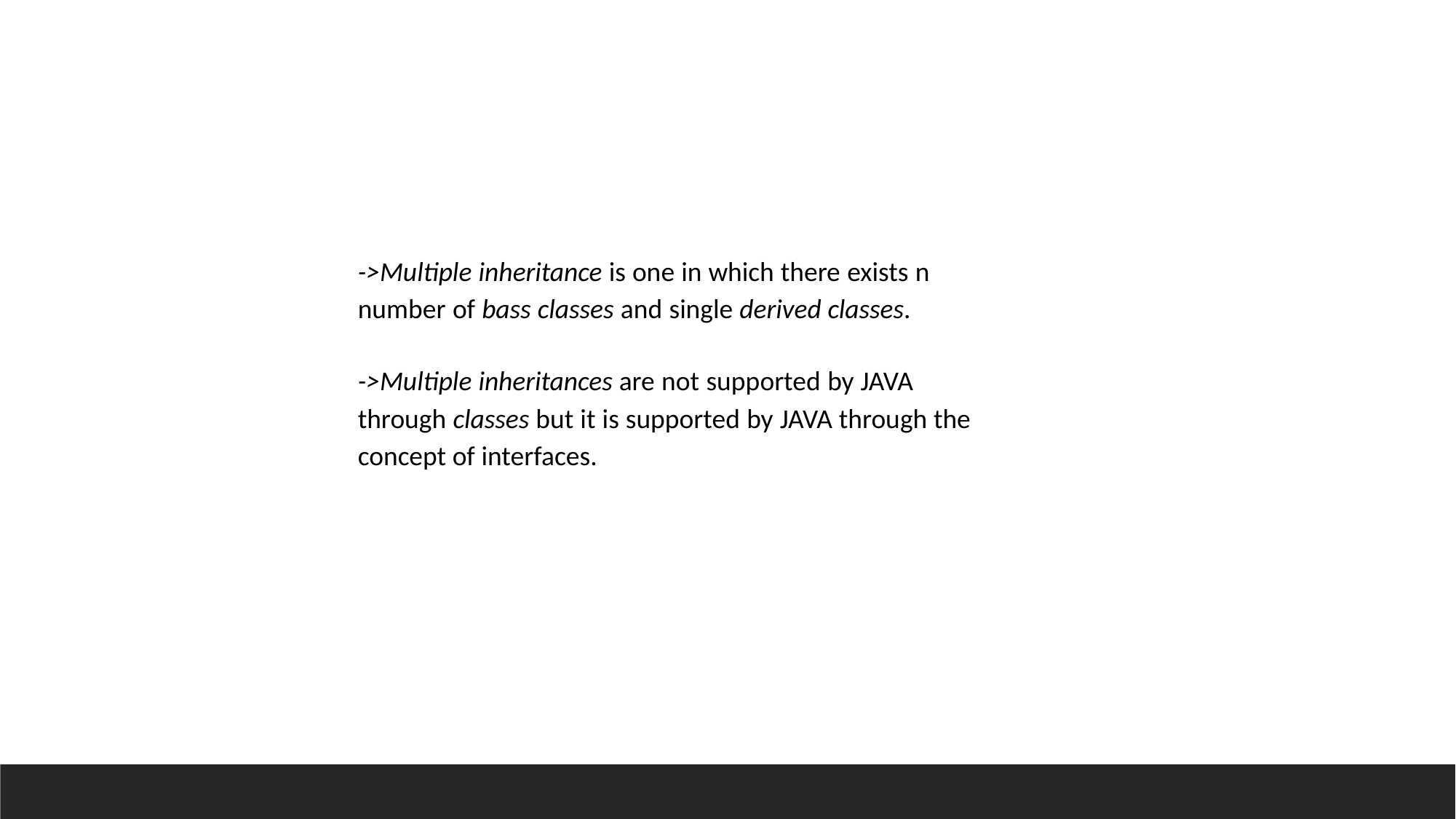

->Multiple inheritance is one in which there exists n number of bass classes and single derived classes.

->Multiple inheritances are not supported by JAVA through classes but it is supported by JAVA through the concept of interfaces.